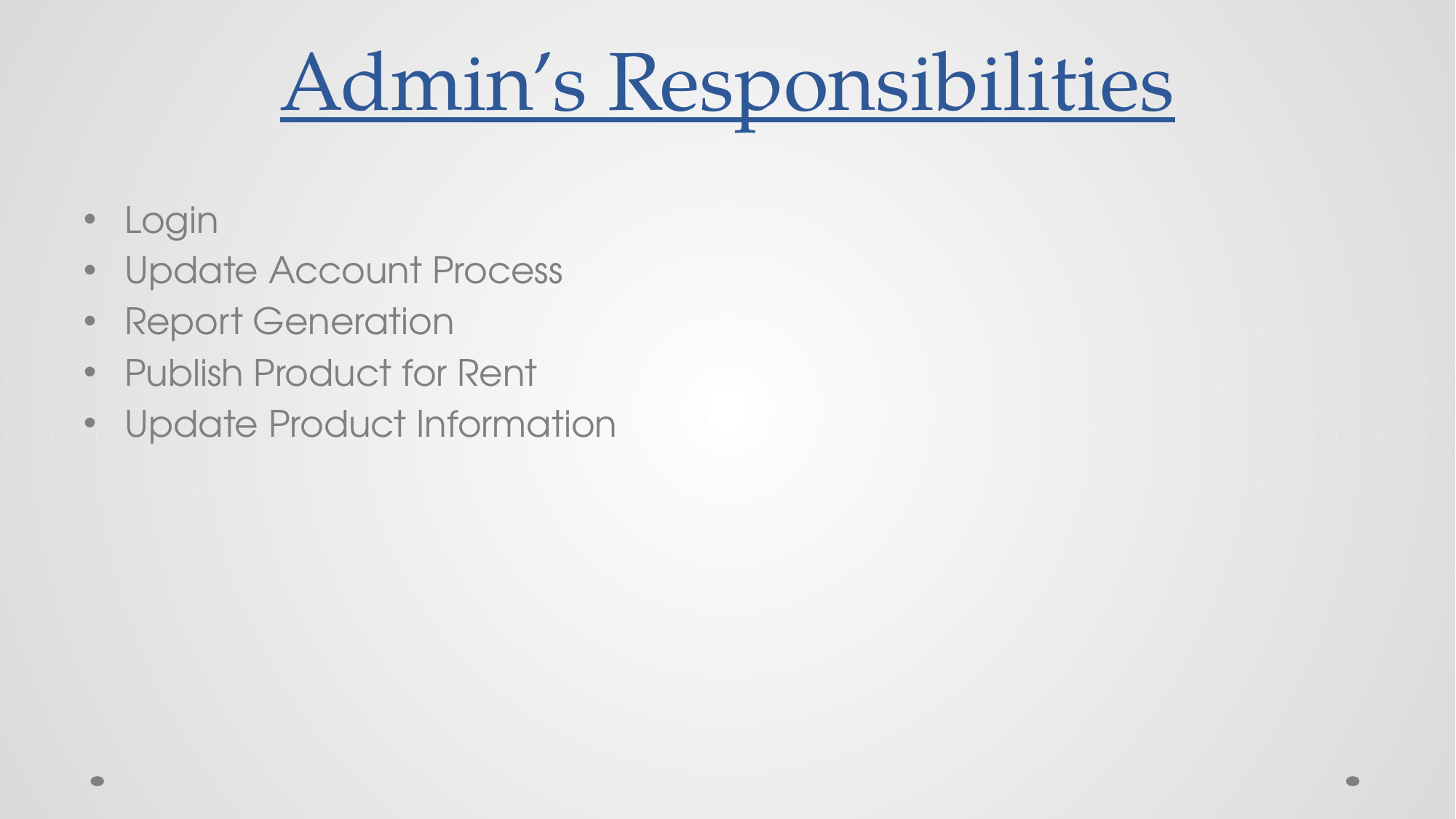

# Admin’s Responsibilities
Login
Update Account Process
Report Generation
Publish Product for Rent
Update Product Information